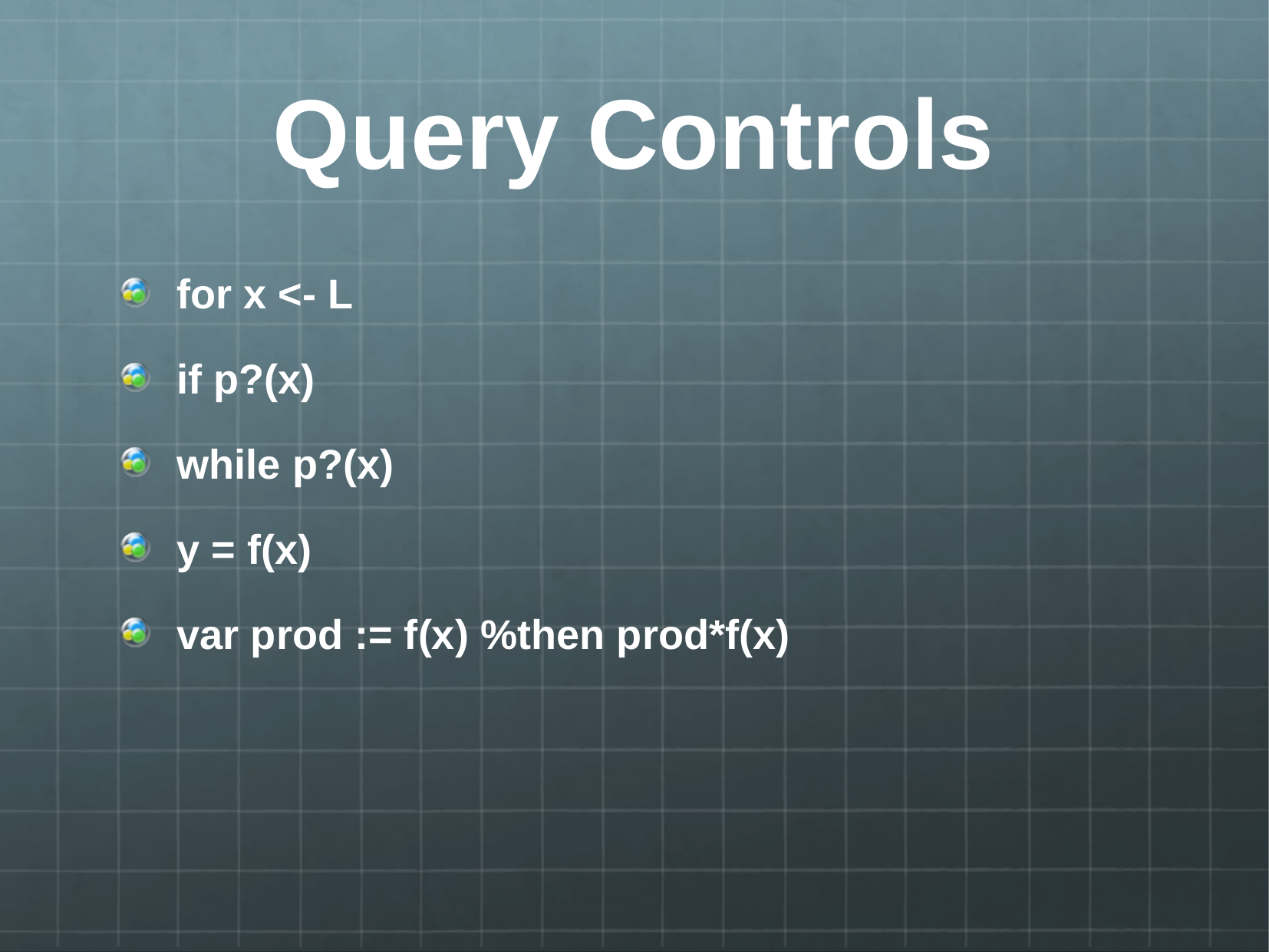

# Query Controls
for x <- L
if p?(x)
while p?(x)
y = f(x)
var prod := f(x) %then prod*f(x)